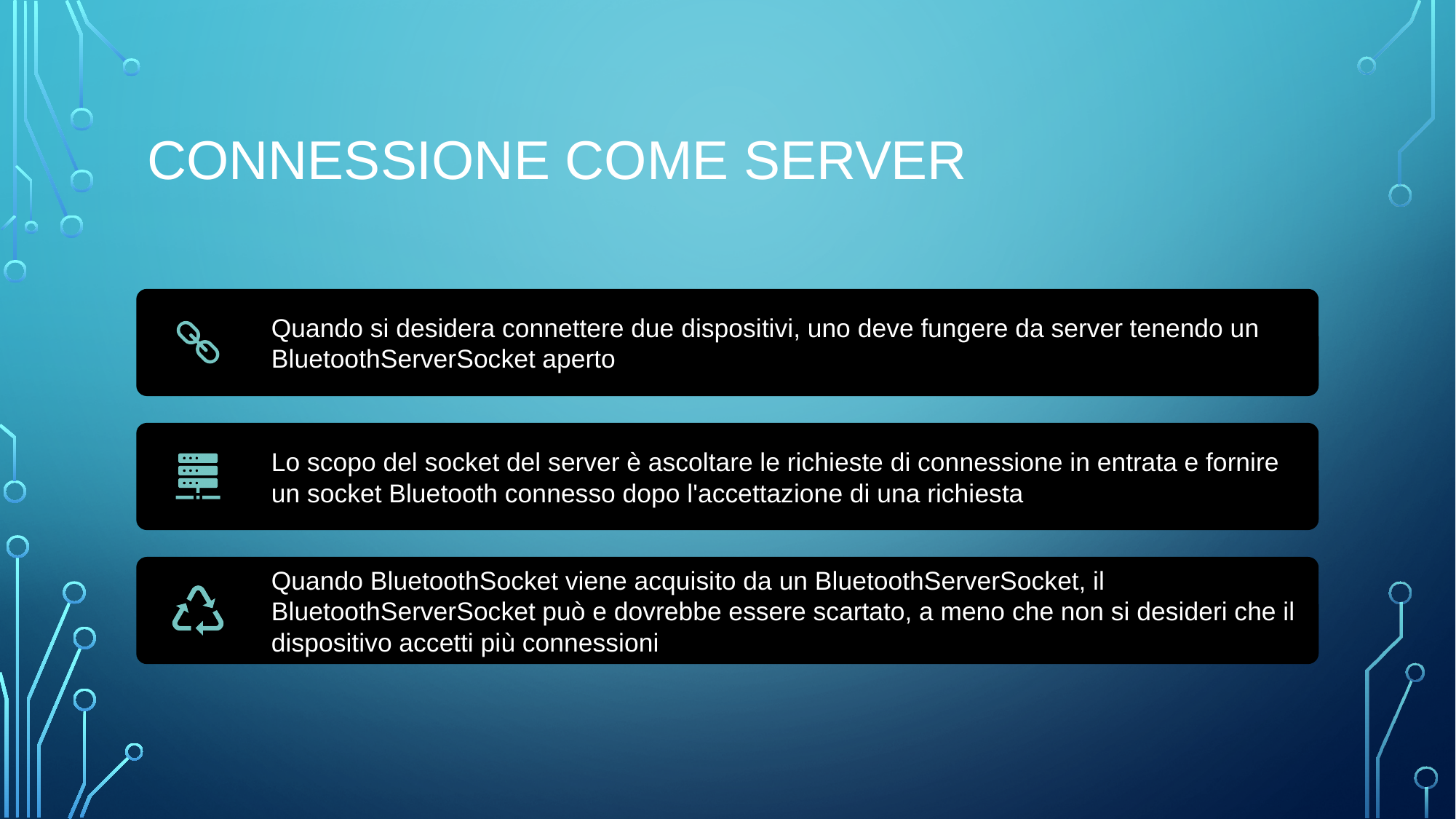

# Connessione come server
Quando si desidera connettere due dispositivi, uno deve fungere da server tenendo un BluetoothServerSocket aperto
Lo scopo del socket del server è ascoltare le richieste di connessione in entrata e fornire un socket Bluetooth connesso dopo l'accettazione di una richiesta
Quando BluetoothSocket viene acquisito da un BluetoothServerSocket, il BluetoothServerSocket può e dovrebbe essere scartato, a meno che non si desideri che il dispositivo accetti più connessioni